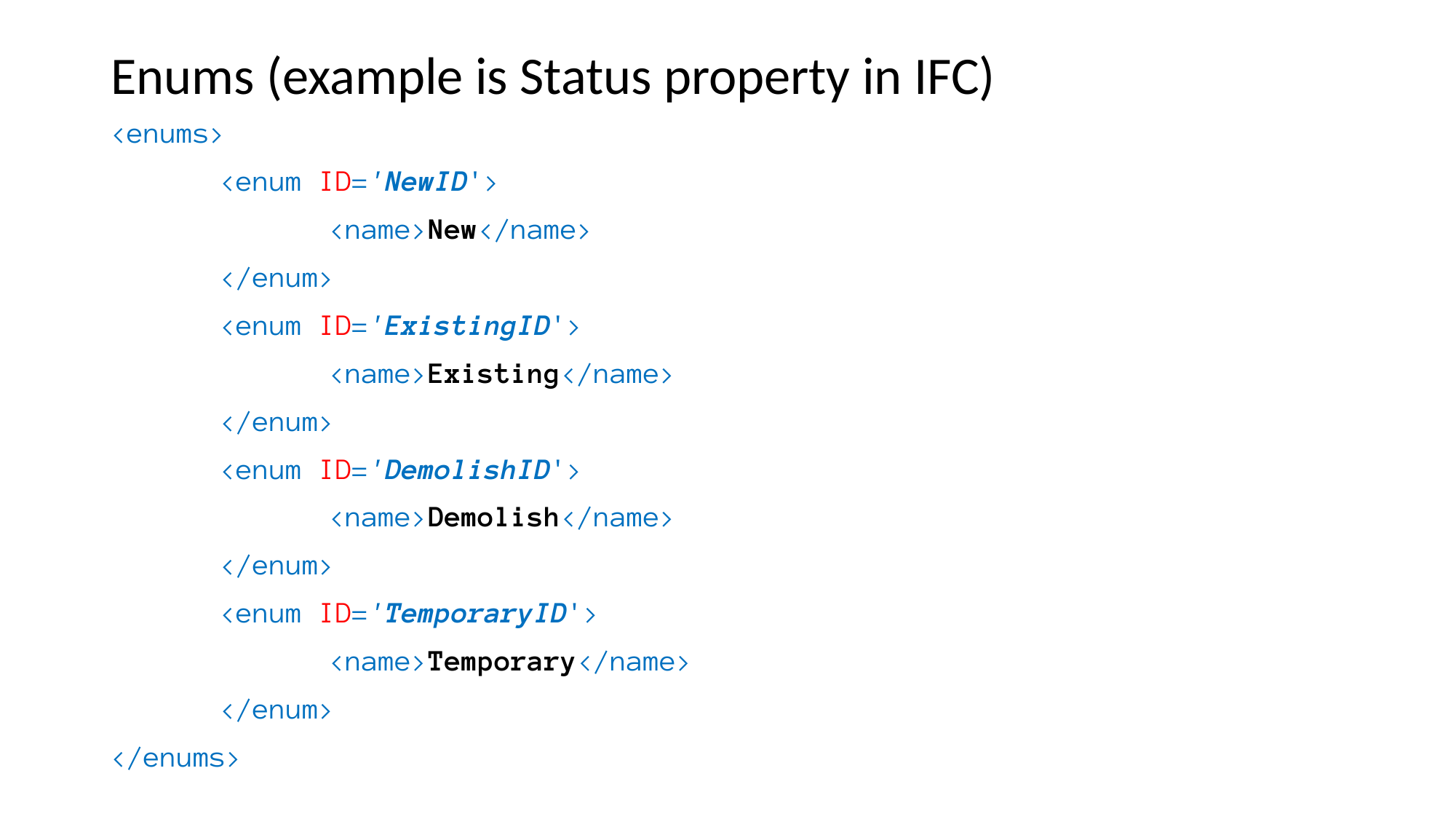

# Enums (example is Status property in IFC)
<enums>
	<enum ID='NewID'>
		<name>New</name>
	</enum>
	<enum ID='ExistingID'>
		<name>Existing</name>
	</enum>
	<enum ID='DemolishID'>
		<name>Demolish</name>
	</enum>
	<enum ID='TemporaryID'>
		<name>Temporary</name>
	</enum>
</enums>